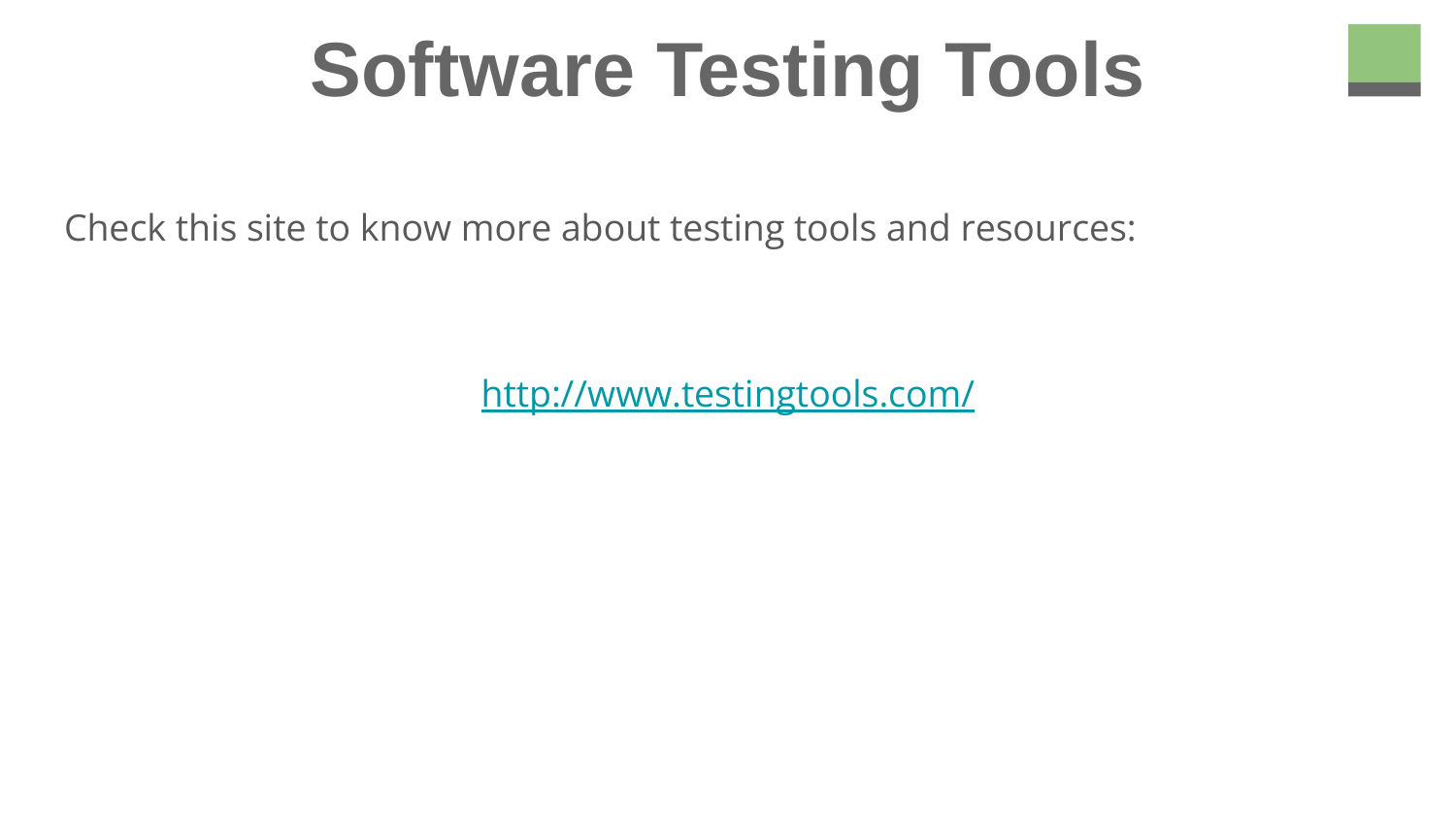

# Software Testing Tools
Check this site to know more about testing tools and resources:

http://www.testingtools.com/